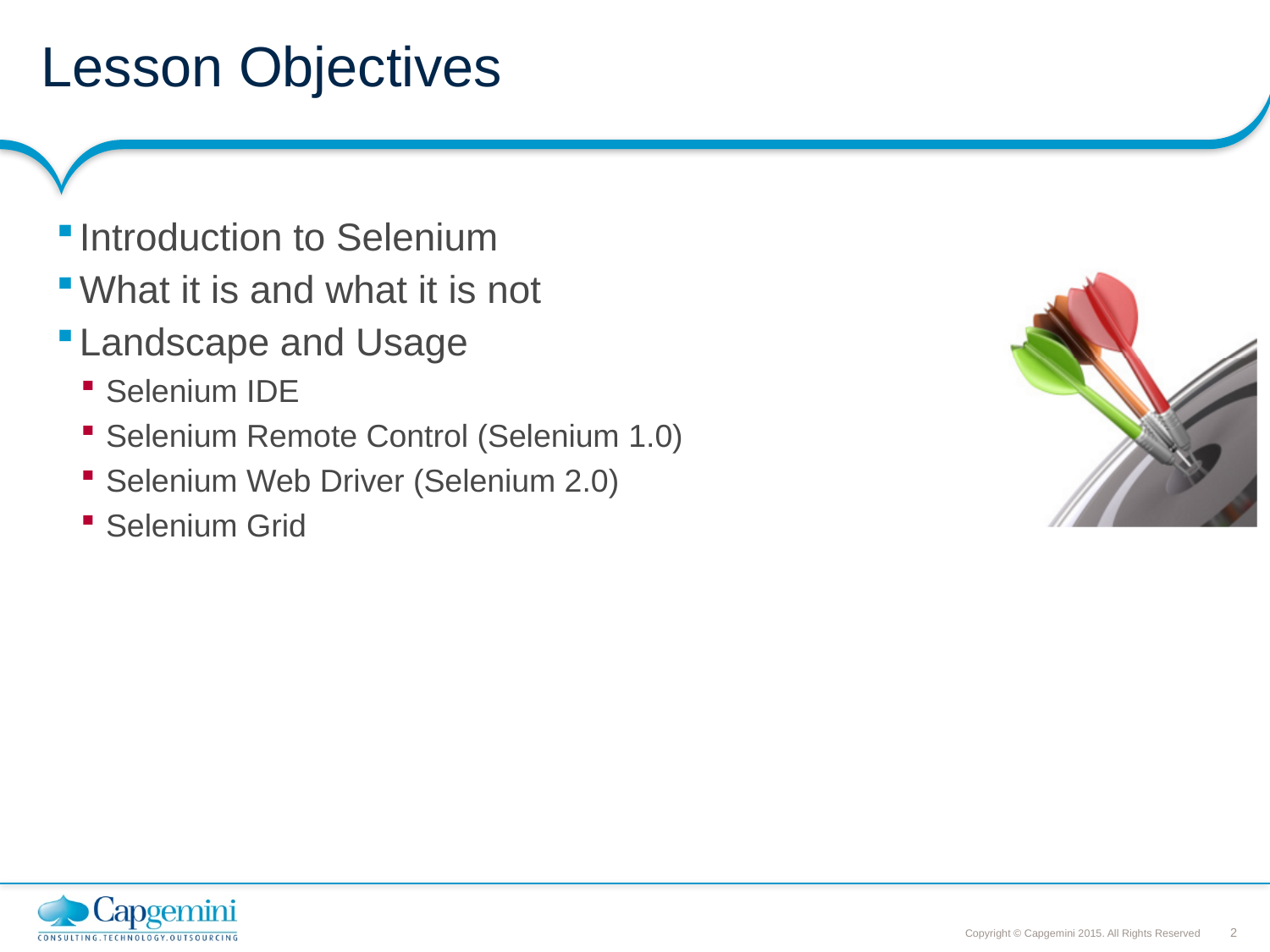

# Lesson Objectives
Introduction to Selenium
What it is and what it is not
Landscape and Usage
Selenium IDE
Selenium Remote Control (Selenium 1.0)
Selenium Web Driver (Selenium 2.0)
Selenium Grid